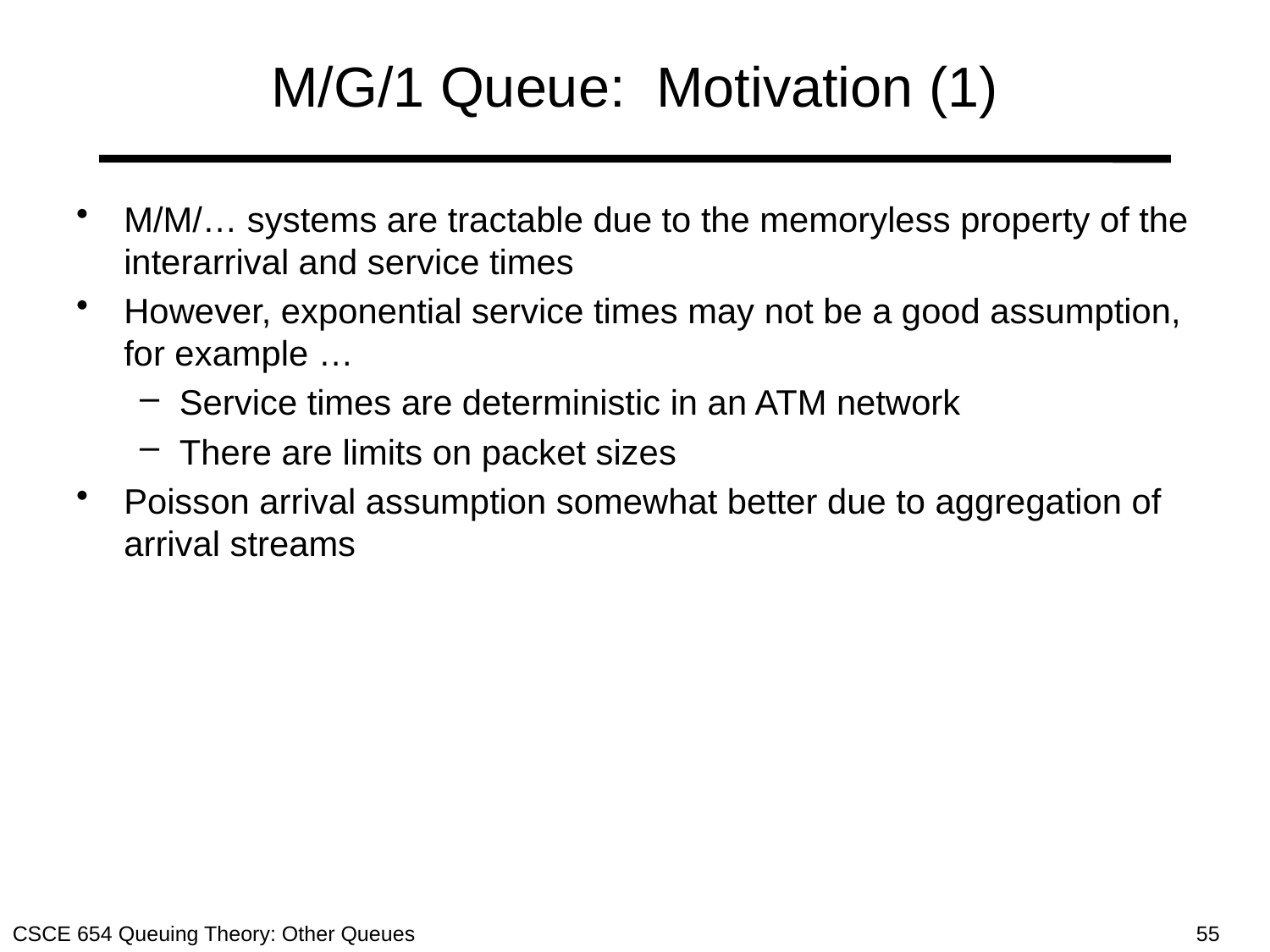

# M/G/1 Queue:  Motivation (1)
M/M/… systems are tractable due to the memoryless property of the interarrival and service times
However, exponential service times may not be a good assumption, for example …
Service times are deterministic in an ATM network
There are limits on packet sizes
Poisson arrival assumption somewhat better due to aggregation of arrival streams